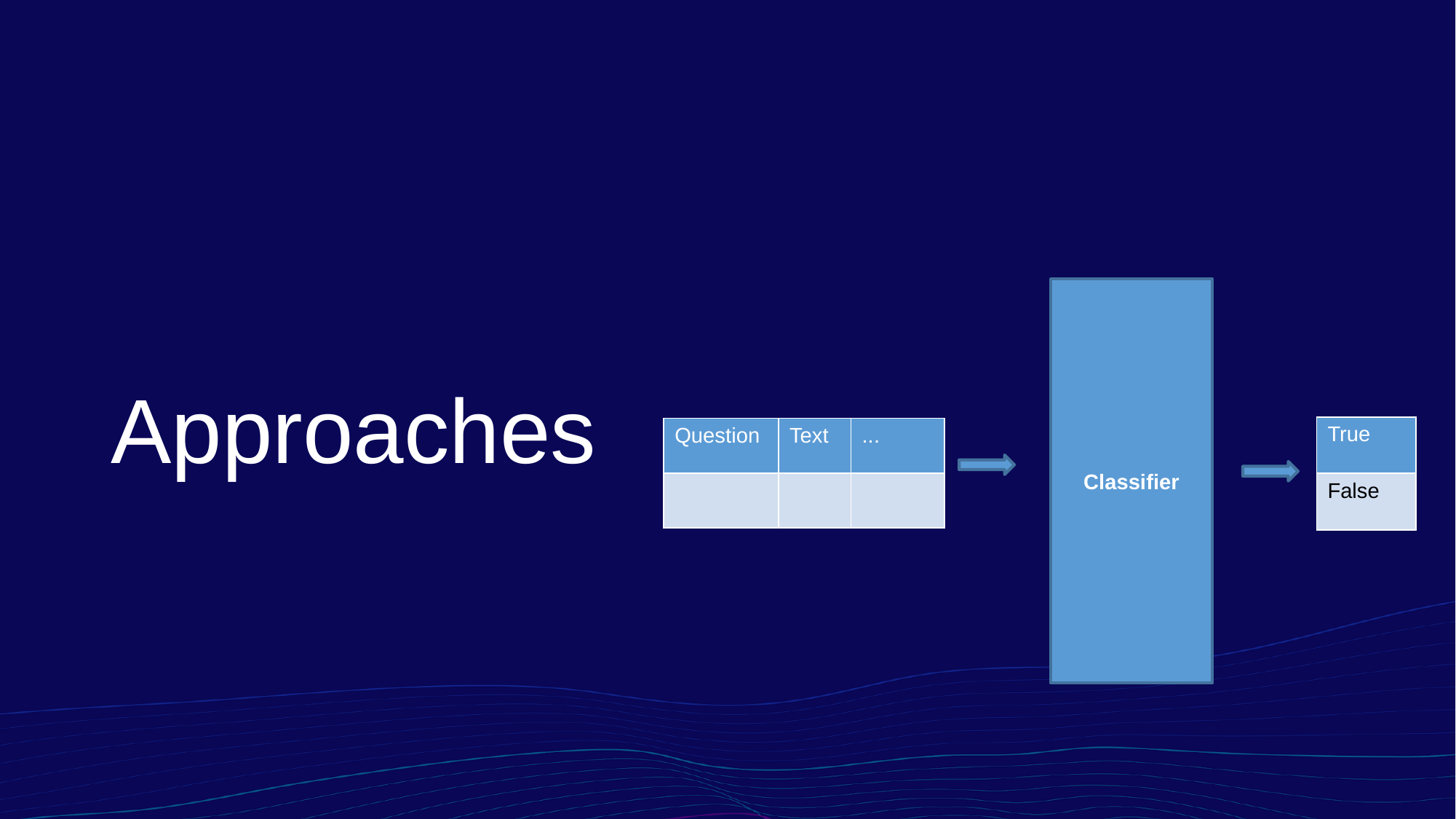

Approaches
Classifier
| True |
| --- |
| False |
| Question | Text | ... |
| --- | --- | --- |
|  |  |  |